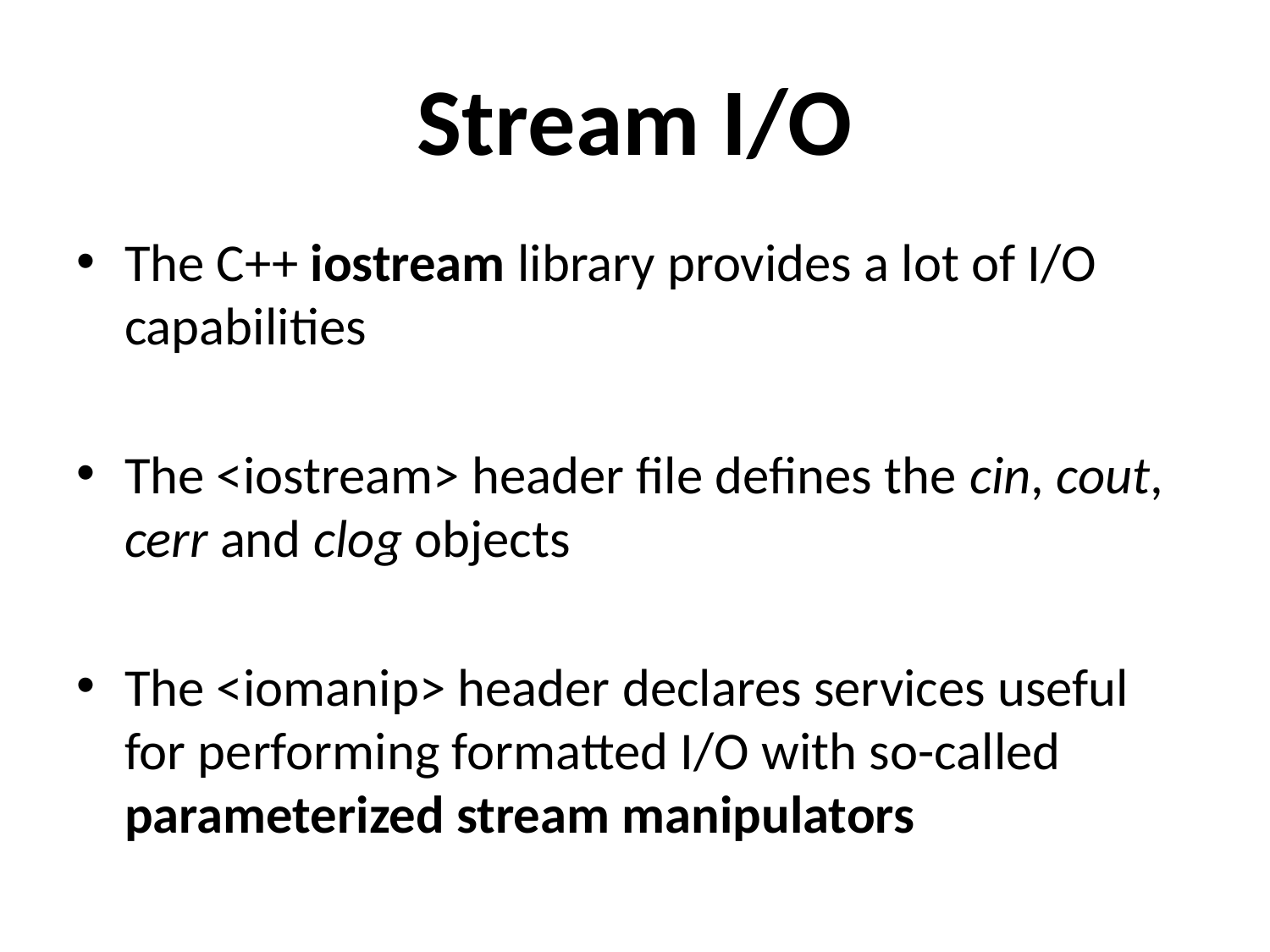

# Stream I/O
The C++ iostream library provides a lot of I/O capabilities

The <iostream> header file defines the cin, cout, cerr and clog objects

The <iomanip> header declares services useful for performing formatted I/O with so-called parameterized stream manipulators